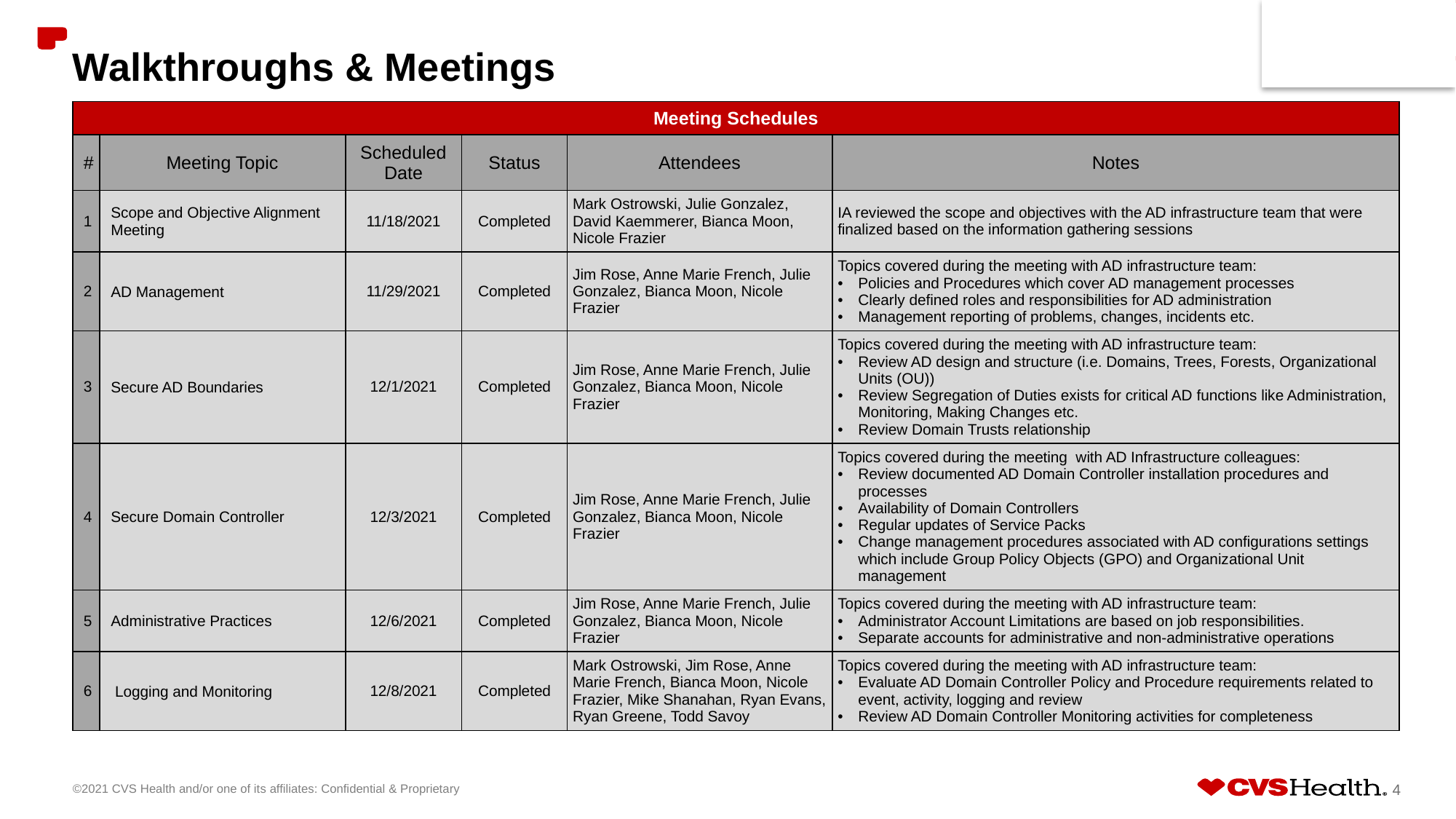

# Walkthroughs & Meetings
| Meeting Schedules | Meeting Schedules |  |  |  |  |
| --- | --- | --- | --- | --- | --- |
| # | Meeting Topic | Scheduled Date | Status | Attendees | Notes |
| 1 | Scope and Objective Alignment Meeting | 11/18/2021 | Completed | Mark Ostrowski, Julie Gonzalez, David Kaemmerer, Bianca Moon, Nicole Frazier | IA reviewed the scope and objectives with the AD infrastructure team that were finalized based on the information gathering sessions |
| 2 | AD Management | 11/29/2021 | Completed | Jim Rose, Anne Marie French, Julie Gonzalez, Bianca Moon, Nicole Frazier | Topics covered during the meeting with AD infrastructure team: Policies and Procedures which cover AD management processes Clearly defined roles and responsibilities for AD administration Management reporting of problems, changes, incidents etc. |
| 3 | Secure AD Boundaries | 12/1/2021 | Completed | Jim Rose, Anne Marie French, Julie Gonzalez, Bianca Moon, Nicole Frazier | Topics covered during the meeting with AD infrastructure team: Review AD design and structure (i.e. Domains, Trees, Forests, Organizational Units (OU)) Review Segregation of Duties exists for critical AD functions like Administration, Monitoring, Making Changes etc. Review Domain Trusts relationship |
| 4 | Secure Domain Controller | 12/3/2021 | Completed | Jim Rose, Anne Marie French, Julie Gonzalez, Bianca Moon, Nicole Frazier | Topics covered during the meeting with AD Infrastructure colleagues: Review documented AD Domain Controller installation procedures and processes Availability of Domain Controllers Regular updates of Service Packs Change management procedures associated with AD configurations settings which include Group Policy Objects (GPO) and Organizational Unit management |
| 5 | Administrative Practices | 12/6/2021 | Completed | Jim Rose, Anne Marie French, Julie Gonzalez, Bianca Moon, Nicole Frazier | Topics covered during the meeting with AD infrastructure team: Administrator Account Limitations are based on job responsibilities. Separate accounts for administrative and non-administrative operations |
| 6 | Logging and Monitoring | 12/8/2021 | Completed | Mark Ostrowski, Jim Rose, Anne Marie French, Bianca Moon, Nicole Frazier, Mike Shanahan, Ryan Evans, Ryan Greene, Todd Savoy | Topics covered during the meeting with AD infrastructure team: Evaluate AD Domain Controller Policy and Procedure requirements related to event, activity, logging and review Review AD Domain Controller Monitoring activities for completeness |
©2021 CVS Health and/or one of its affiliates: Confidential & Proprietary
4